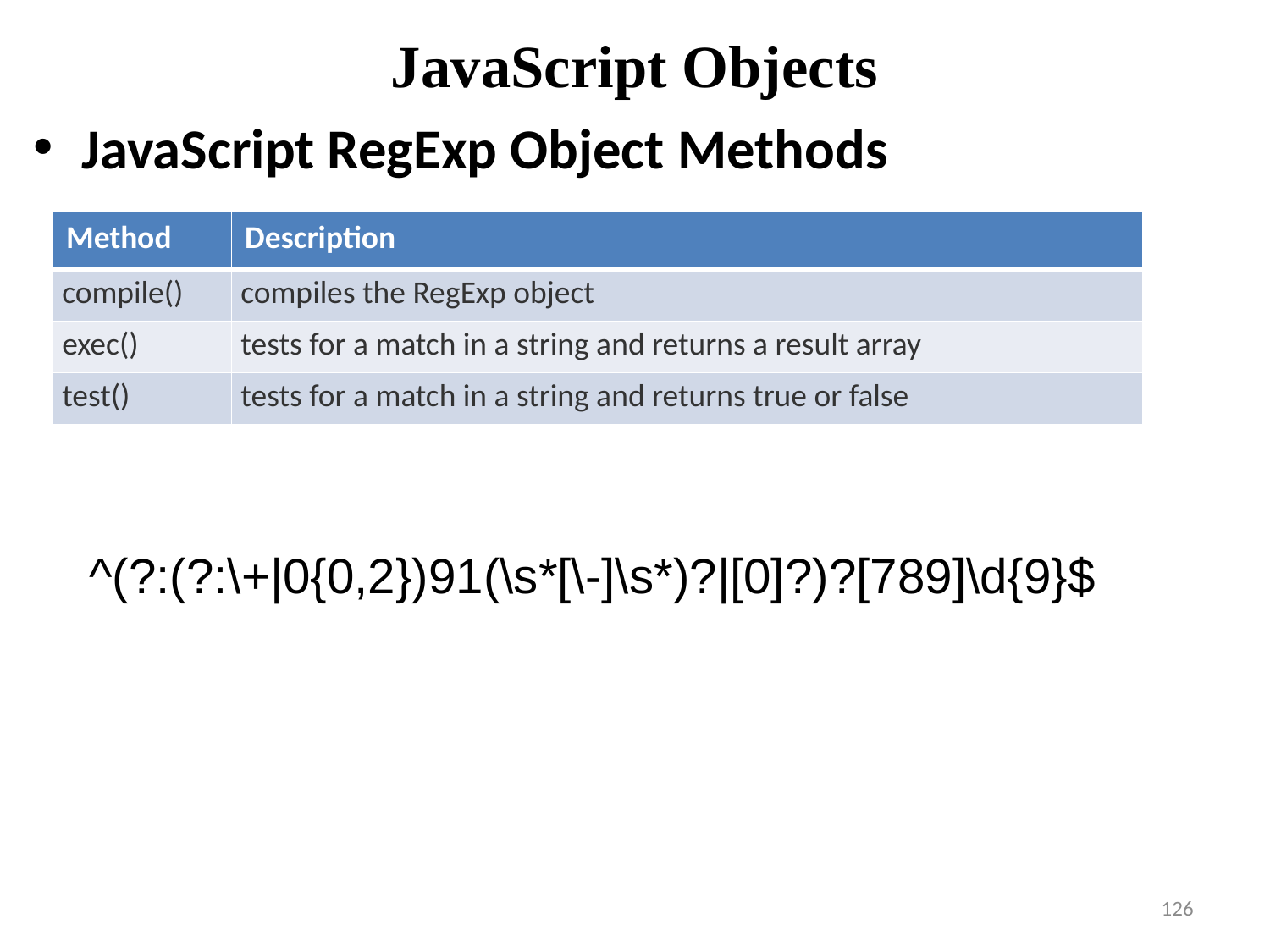

# JavaScript Objects
JavaScript RegExp Object Methods

| Method | Description |
| --- | --- |
| compile() | compiles the RegExp object |
| exec() | tests for a match in a string and returns a result array |
| test() | tests for a match in a string and returns true or false |
^(?:(?:\+|0{0,2})91(\s*[\-]\s*)?|[0]?)?[789]\d{9}$

126